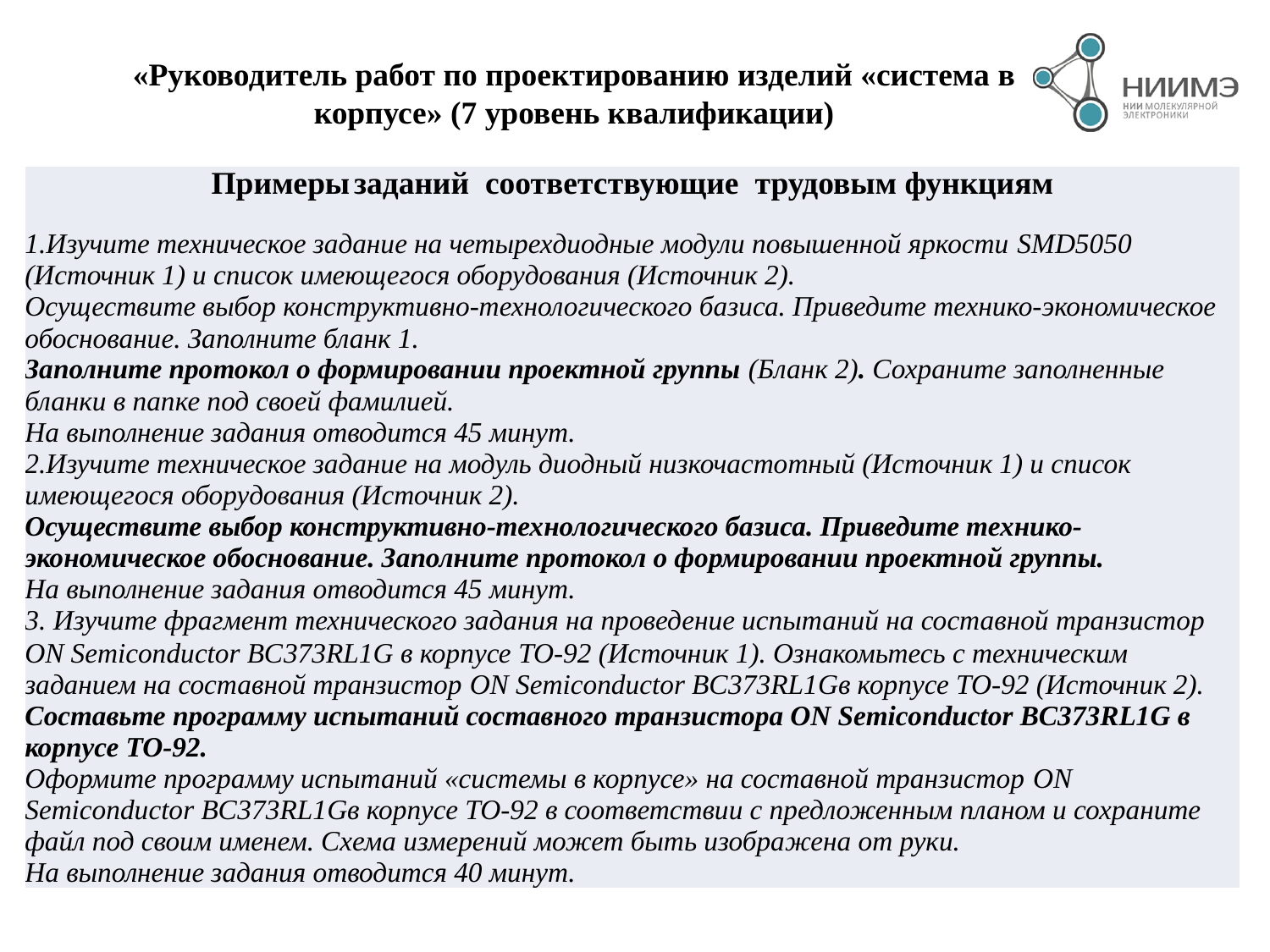

«Руководитель работ по проектированию изделий «система в корпусе» (7 уровень квалификации)
| Примеры заданий соответствующие трудовым функциям 1.Изучите техническое задание на четырехдиодные модули повышенной яркости SMD5050 (Источник 1) и список имеющегося оборудования (Источник 2). Осуществите выбор конструктивно-технологического базиса. Приведите технико-экономическое обоснование. Заполните бланк 1. Заполните протокол о формировании проектной группы (Бланк 2). Сохраните заполненные бланки в папке под своей фамилией. На выполнение задания отводится 45 минут. 2.Изучите техническое задание на модуль диодный низкочастотный (Источник 1) и список имеющегося оборудования (Источник 2). Осуществите выбор конструктивно-технологического базиса. Приведите технико-экономическое обоснование. Заполните протокол о формировании проектной группы. На выполнение задания отводится 45 минут. 3. Изучите фрагмент технического задания на проведение испытаний на составной транзистор ON Semiconductor BC373RL1G в корпусе TO-92 (Источник 1). Ознакомьтесь с техническим заданием на составной транзистор ON Semiconductor BC373RL1Gв корпусе TO-92 (Источник 2). Составьте программу испытаний составного транзистора ON Semiconductor BC373RL1G в корпусе TO-92. Оформите программу испытаний «системы в корпусе» на составной транзистор ON Semiconductor BC373RL1Gв корпусе TO-92 в соответствии с предложенным планом и сохраните файл под своим именем. Схема измерений может быть изображена от руки. На выполнение задания отводится 40 минут. |
| --- |